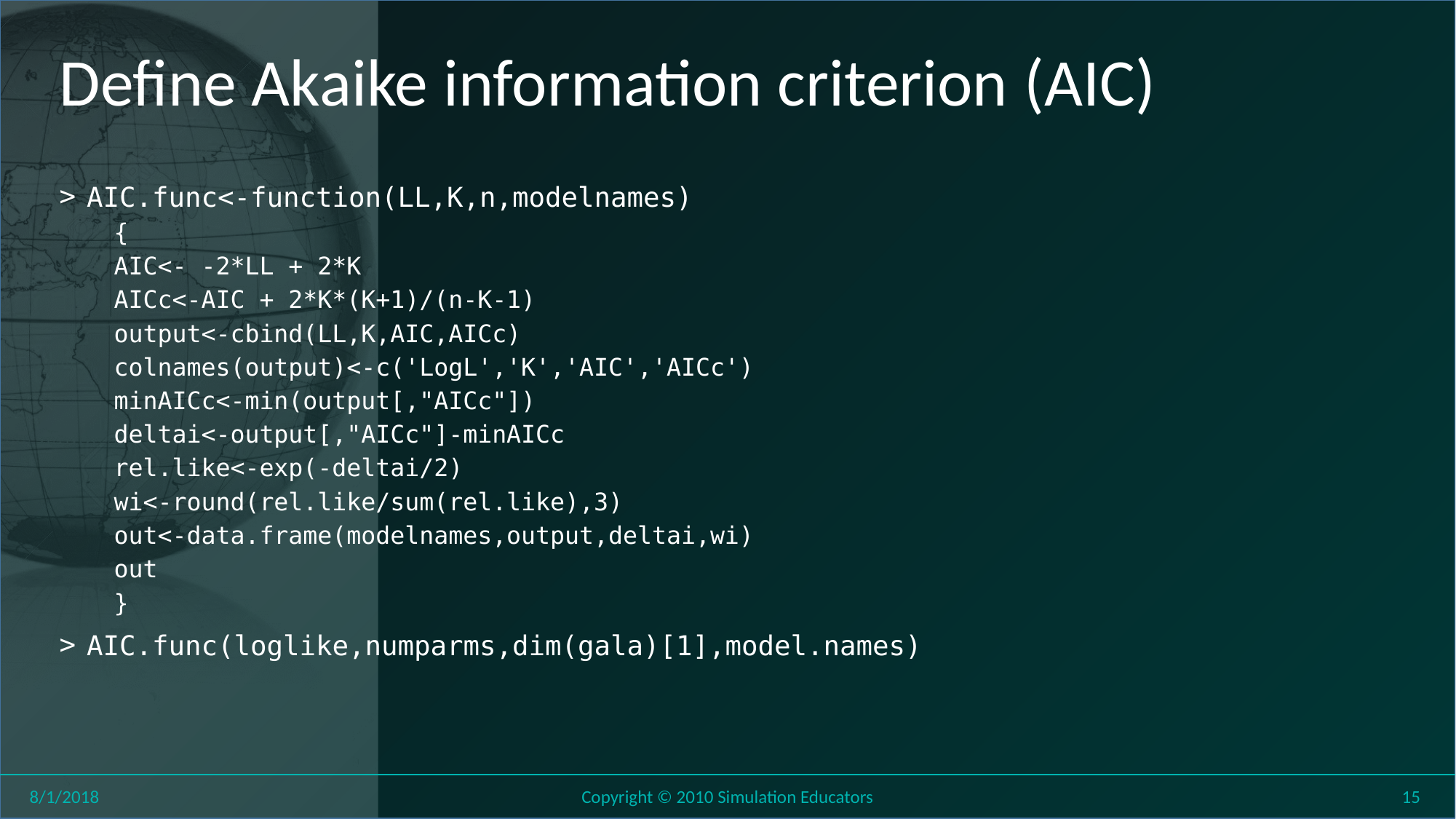

# Define Akaike information criterion (AIC)
AIC.func<-function(LL,K,n,modelnames)
{
AIC<- -2*LL + 2*K
AICc<-AIC + 2*K*(K+1)/(n-K-1)
output<-cbind(LL,K,AIC,AICc)
colnames(output)<-c('LogL','K','AIC','AICc')
minAICc<-min(output[,"AICc"])
deltai<-output[,"AICc"]-minAICc
rel.like<-exp(-deltai/2)
wi<-round(rel.like/sum(rel.like),3)
out<-data.frame(modelnames,output,deltai,wi)
out
}
AIC.func(loglike,numparms,dim(gala)[1],model.names)
8/1/2018
Copyright © 2010 Simulation Educators
15